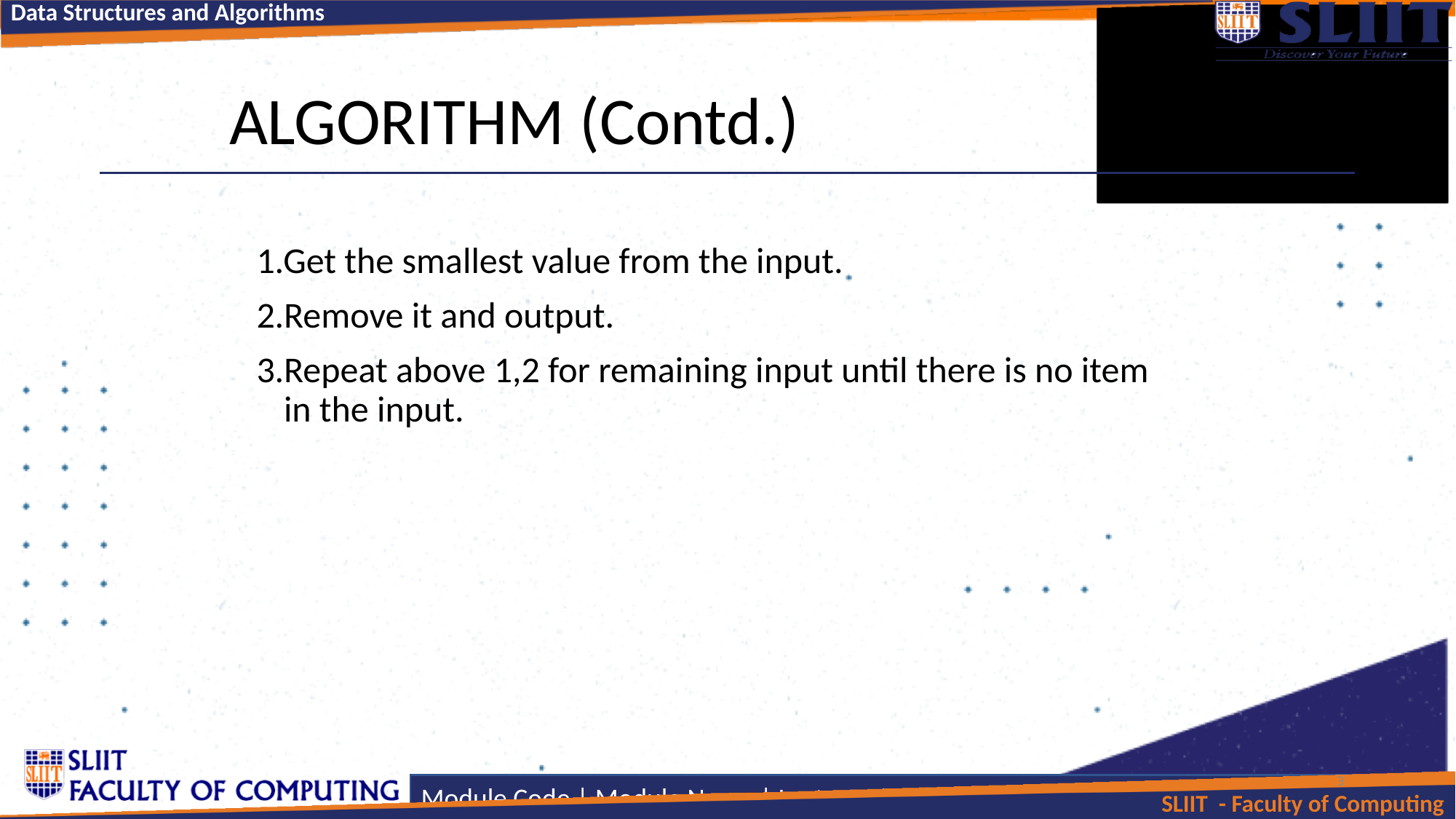

# ALGORITHM (Contd.)
1.Get the smallest value from the input.
2.Remove it and output.
3.Repeat above 1,2 for remaining input until there is no item in the input.
3